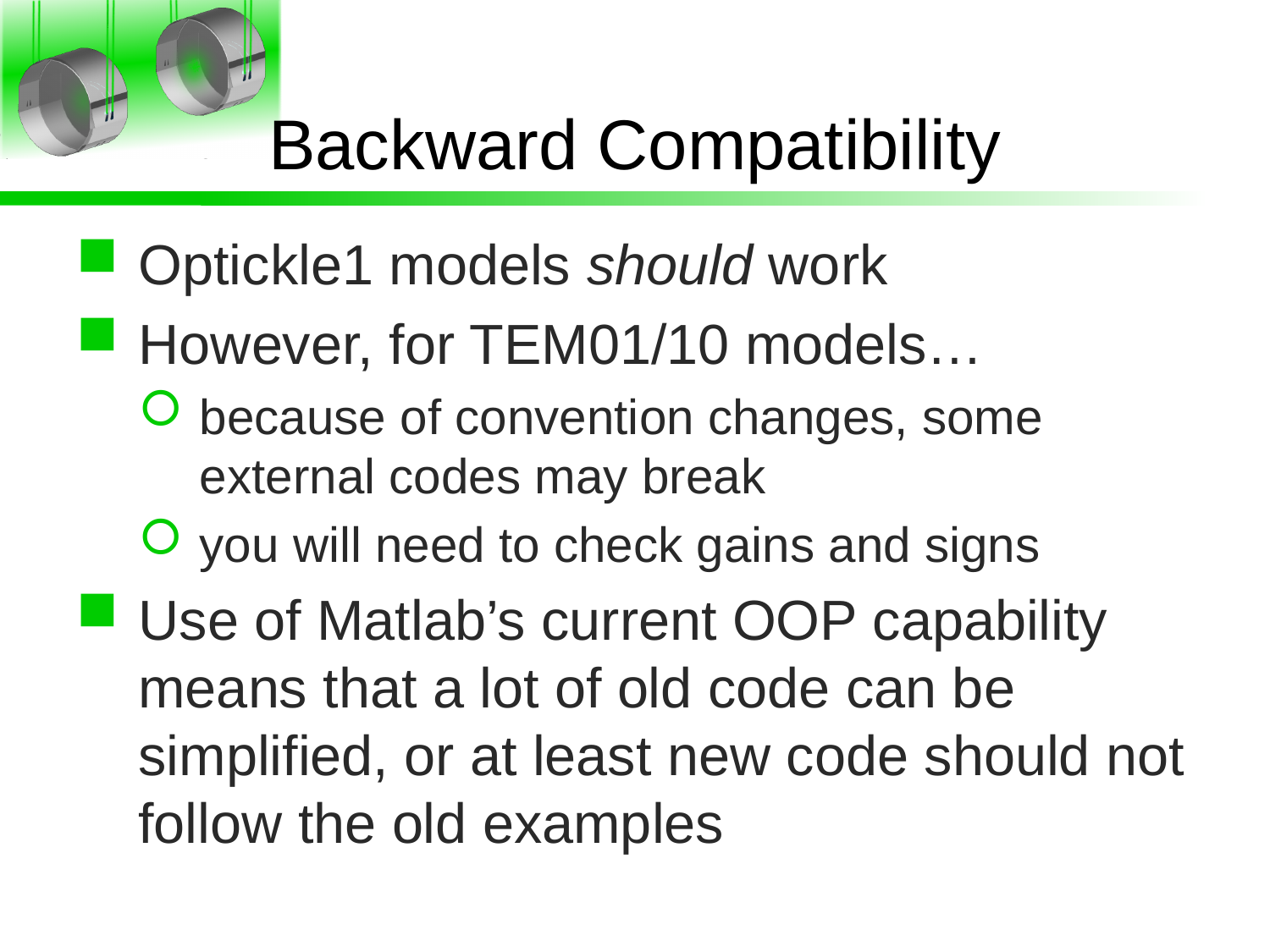

# Backward Compatibility
Optickle1 models should work
However, for TEM01/10 models…
because of convention changes, some external codes may break
you will need to check gains and signs
Use of Matlab’s current OOP capability means that a lot of old code can be simplified, or at least new code should not follow the old examples